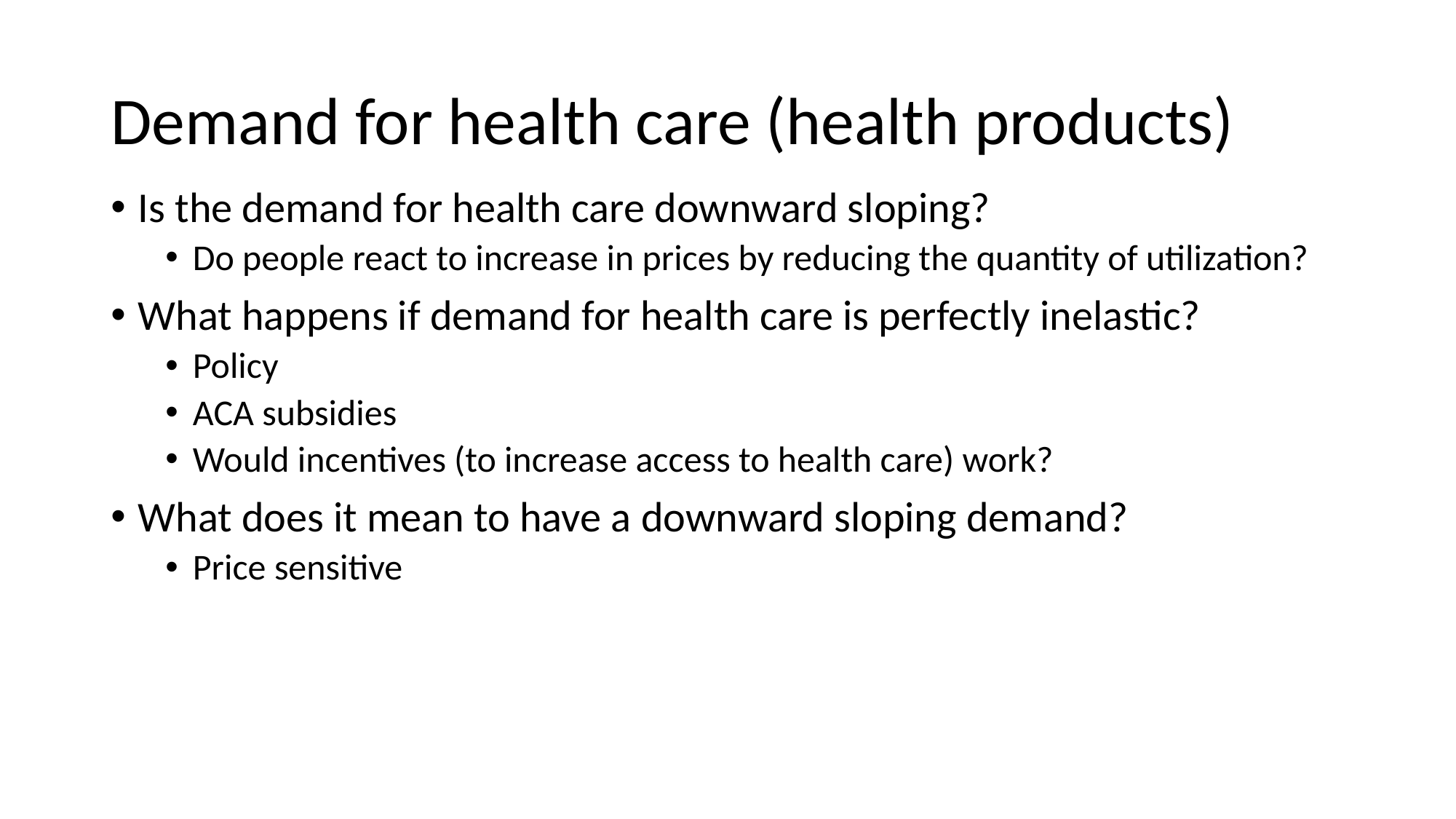

# Demand for health care (health products)
Is the demand for health care downward sloping?
Do people react to increase in prices by reducing the quantity of utilization?
What happens if demand for health care is perfectly inelastic?
Policy
ACA subsidies
Would incentives (to increase access to health care) work?
What does it mean to have a downward sloping demand?
Price sensitive